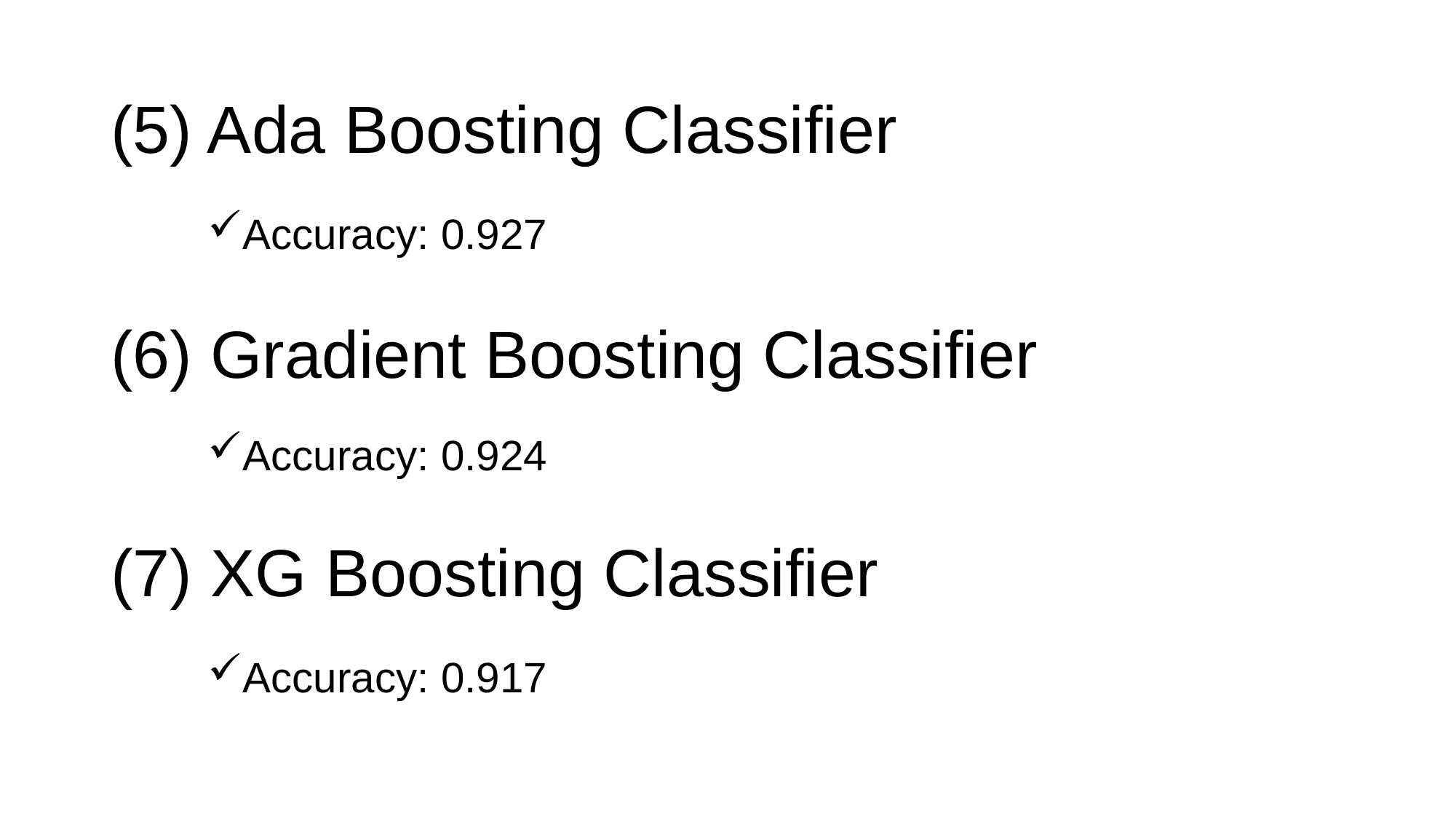

# (5) Ada Boosting Classifier
Accuracy: 0.927
(6) Gradient Boosting Classifier
Accuracy: 0.924
(7) XG Boosting Classifier
Accuracy: 0.917